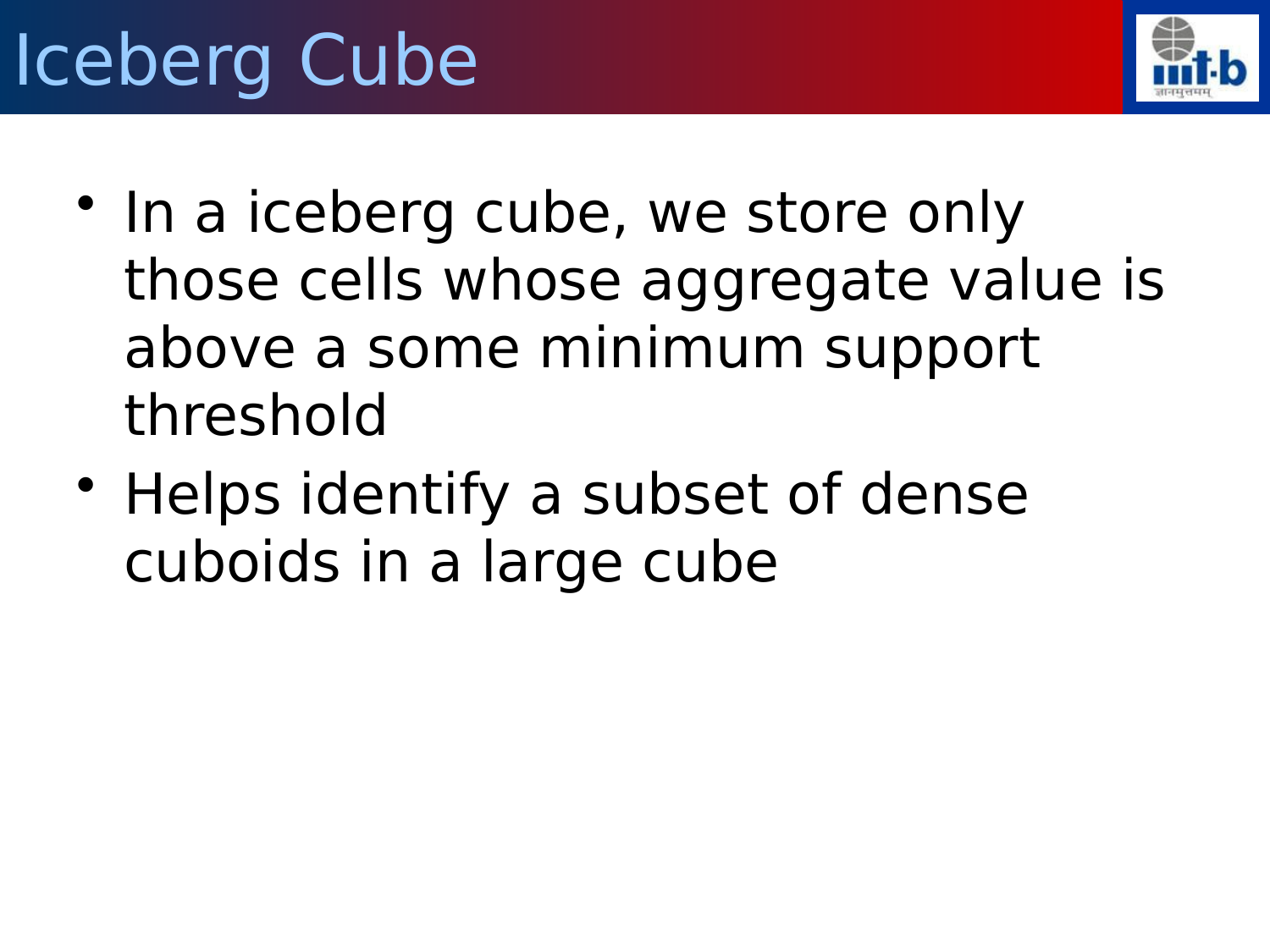

# Iceberg Cube
In a iceberg cube, we store only those cells whose aggregate value is above a some minimum support threshold
Helps identify a subset of dense cuboids in a large cube